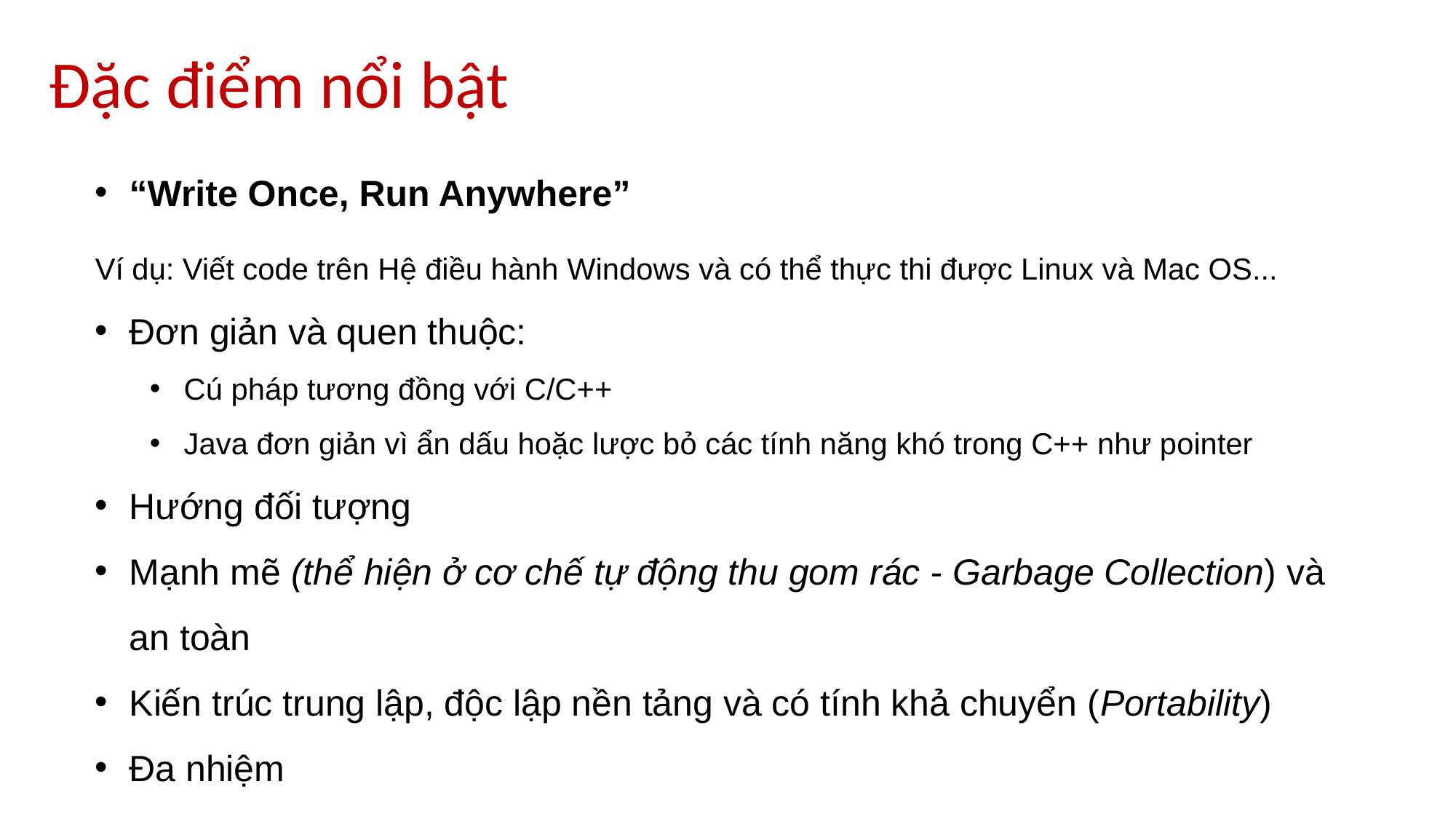

# Đặc điểm nổi bật
“Write Once, Run Anywhere”
Ví dụ: Viết code trên Hệ điều hành Windows và có thể thực thi được Linux và Mac OS...
Đơn giản và quen thuộc:
Cú pháp tương đồng với C/C++
Java đơn giản vì ẩn dấu hoặc lược bỏ các tính năng khó trong C++ như pointer
Hướng đối tượng
Mạnh mẽ (thể hiện ở cơ chế tự động thu gom rác - Garbage Collection) và an toàn
Kiến trúc trung lập, độc lập nền tảng và có tính khả chuyển (Portability)
Đa nhiệm